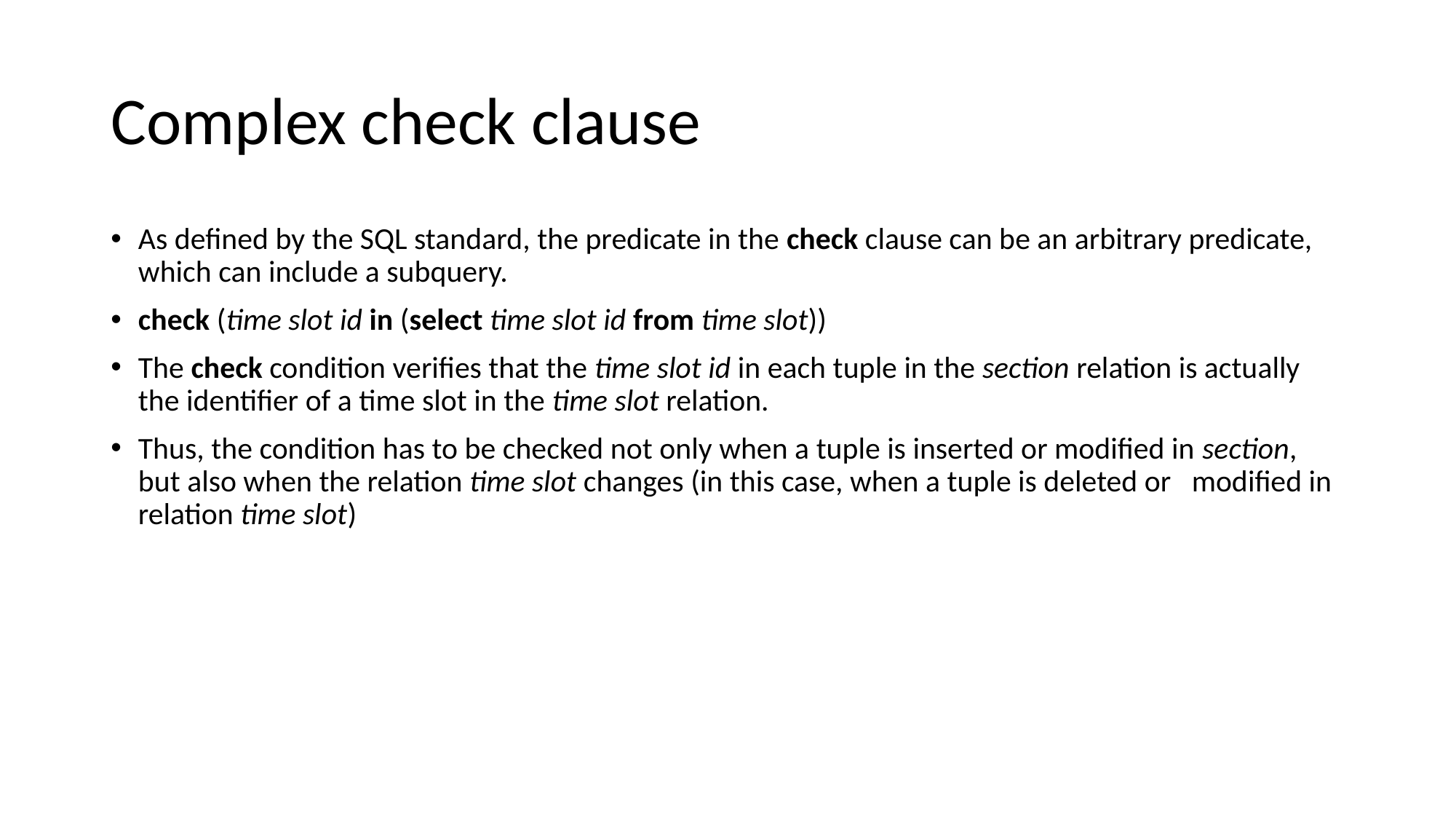

# Complex check clause
As defined by the SQL standard, the predicate in the check clause can be an arbitrary predicate, which can include a subquery.
check (time slot id in (select time slot id from time slot))
The check condition verifies that the time slot id in each tuple in the section relation is actually the identifier of a time slot in the time slot relation.
Thus, the condition has to be checked not only when a tuple is inserted or modified in section, but also when the relation time slot changes (in this case, when a tuple is deleted or   modified in relation time slot)